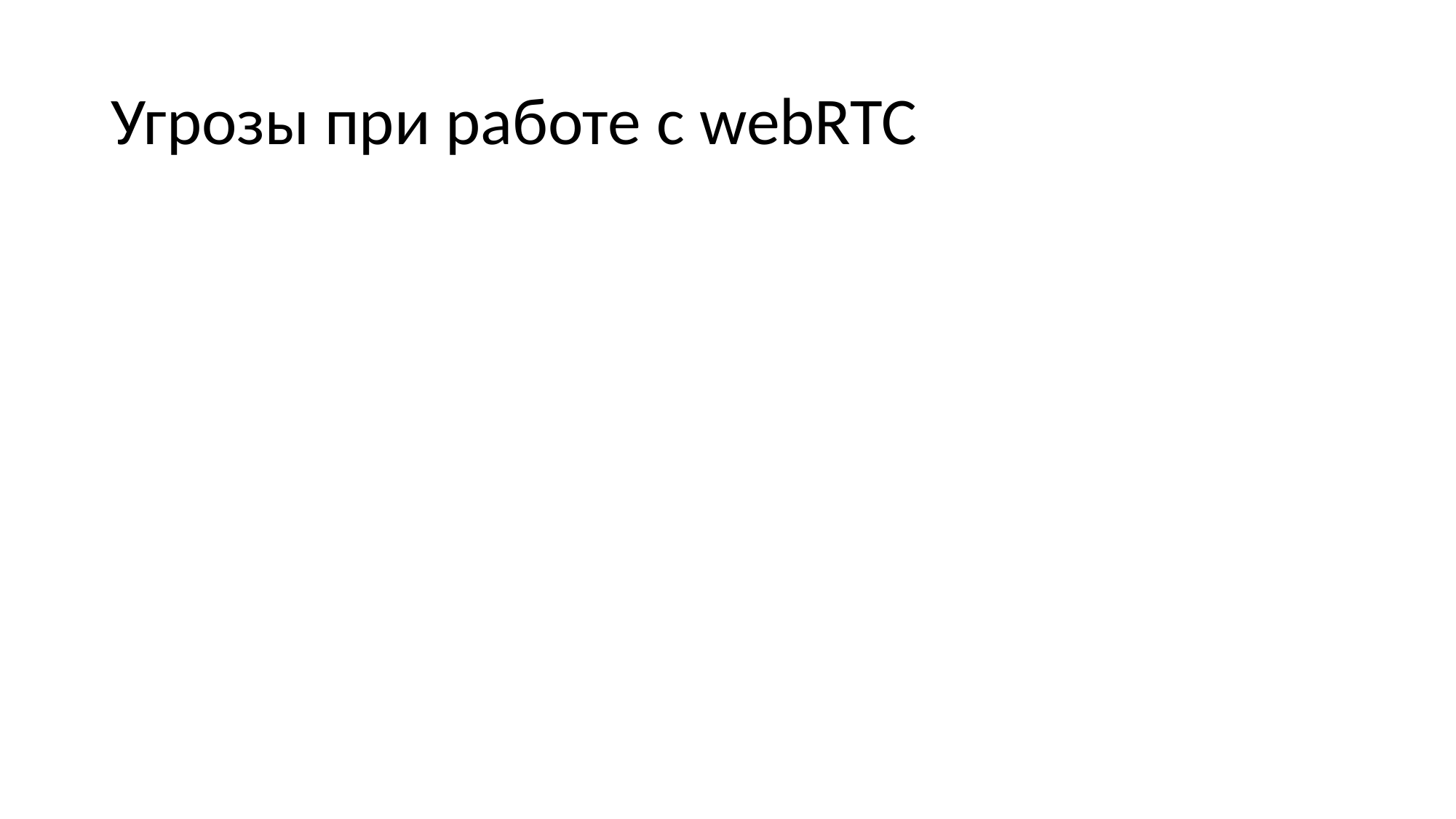

# Угрозы при работе с webRTC
Незашифрованные медиа-данные или другие данные могут быть перехвачены по пути между браузерами, или между браузером и сервером.